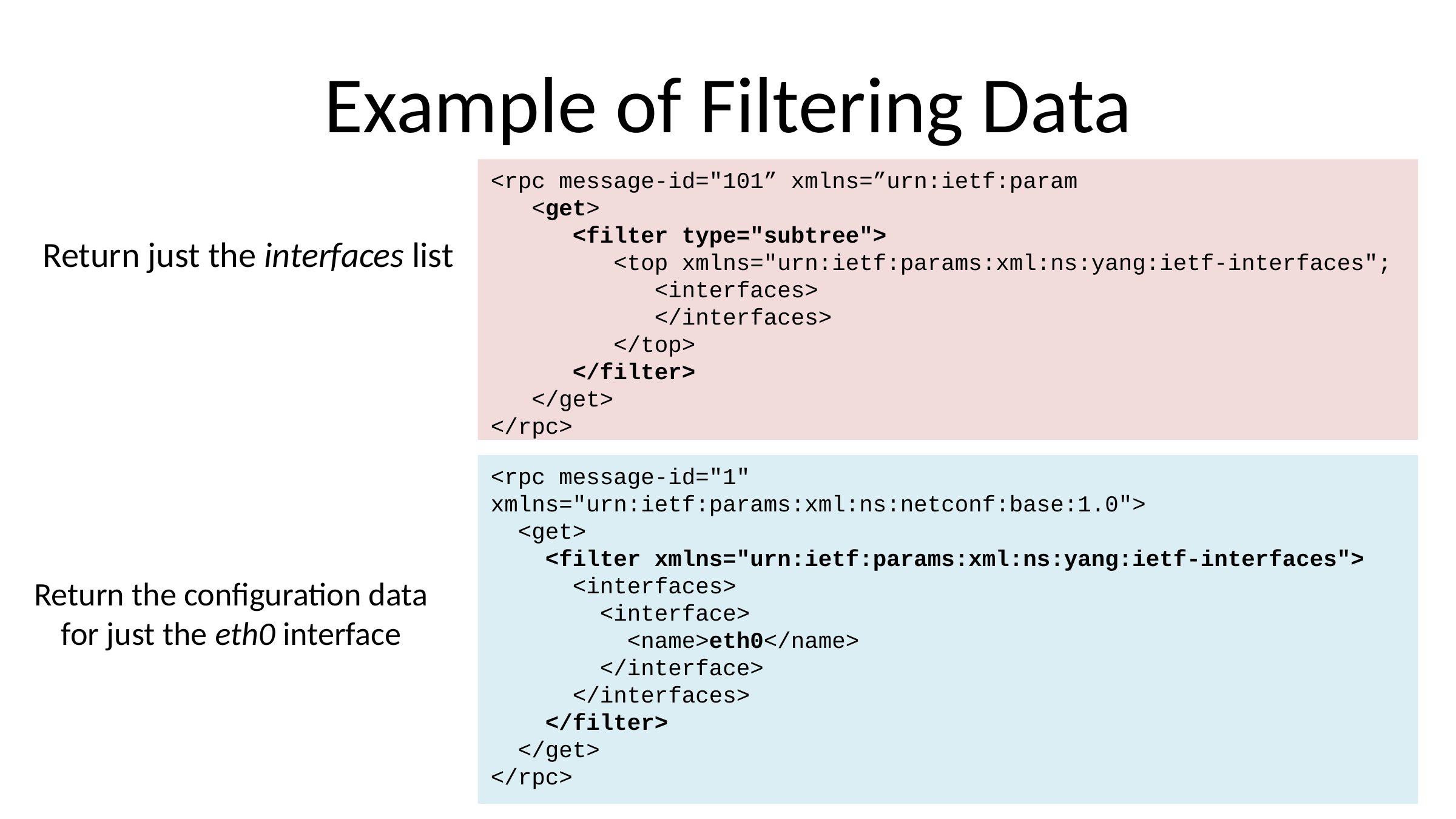

# Example of Filtering Data
<rpc message-id="101” xmlns=”urn:ietf:param
   <get>
      <filter type="subtree">
         <top xmlns="urn:ietf:params:xml:ns:yang:ietf-interfaces";
            <interfaces>
            </interfaces>
         </top>
      </filter>
   </get>
</rpc>
Return just the interfaces list
<rpc message-id="1" xmlns="urn:ietf:params:xml:ns:netconf:base:1.0">
  <get>
    <filter xmlns="urn:ietf:params:xml:ns:yang:ietf-interfaces">
      <interfaces>
        <interface>
          <name>eth0</name>
        </interface>
      </interfaces>
    </filter>
  </get>
</rpc>
Return the configuration data for just the eth0 interface